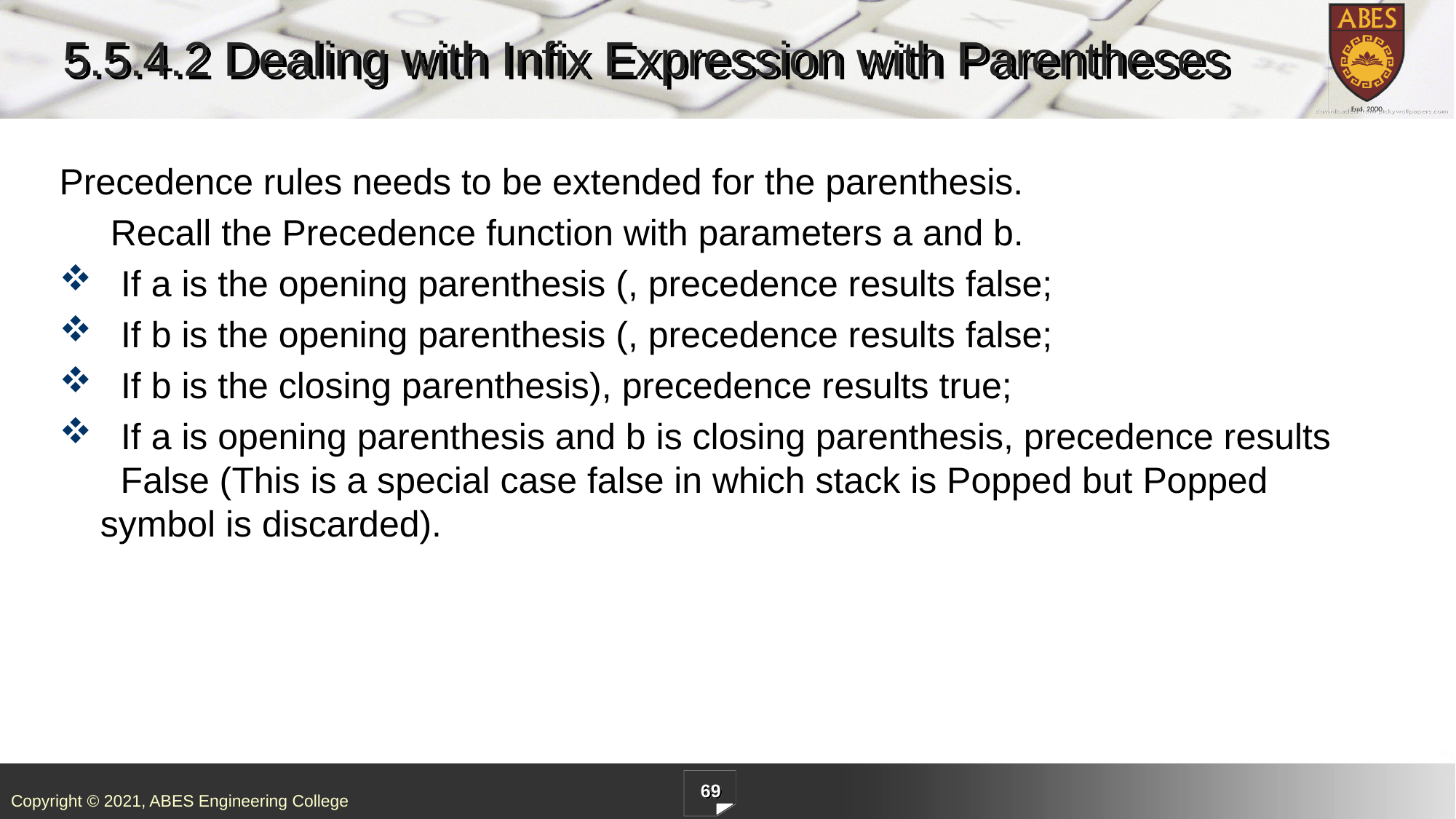

# 5.5.4.2 Dealing with Infix Expression with Parentheses
Precedence rules needs to be extended for the parenthesis.
	 Recall the Precedence function with parameters a and b.
  If a is the opening parenthesis (, precedence results false;
  If b is the opening parenthesis (, precedence results false;
  If b is the closing parenthesis), precedence results true;
  If a is opening parenthesis and b is closing parenthesis, precedence results    False (This is a special case false in which stack is Popped but Popped symbol is discarded).
69